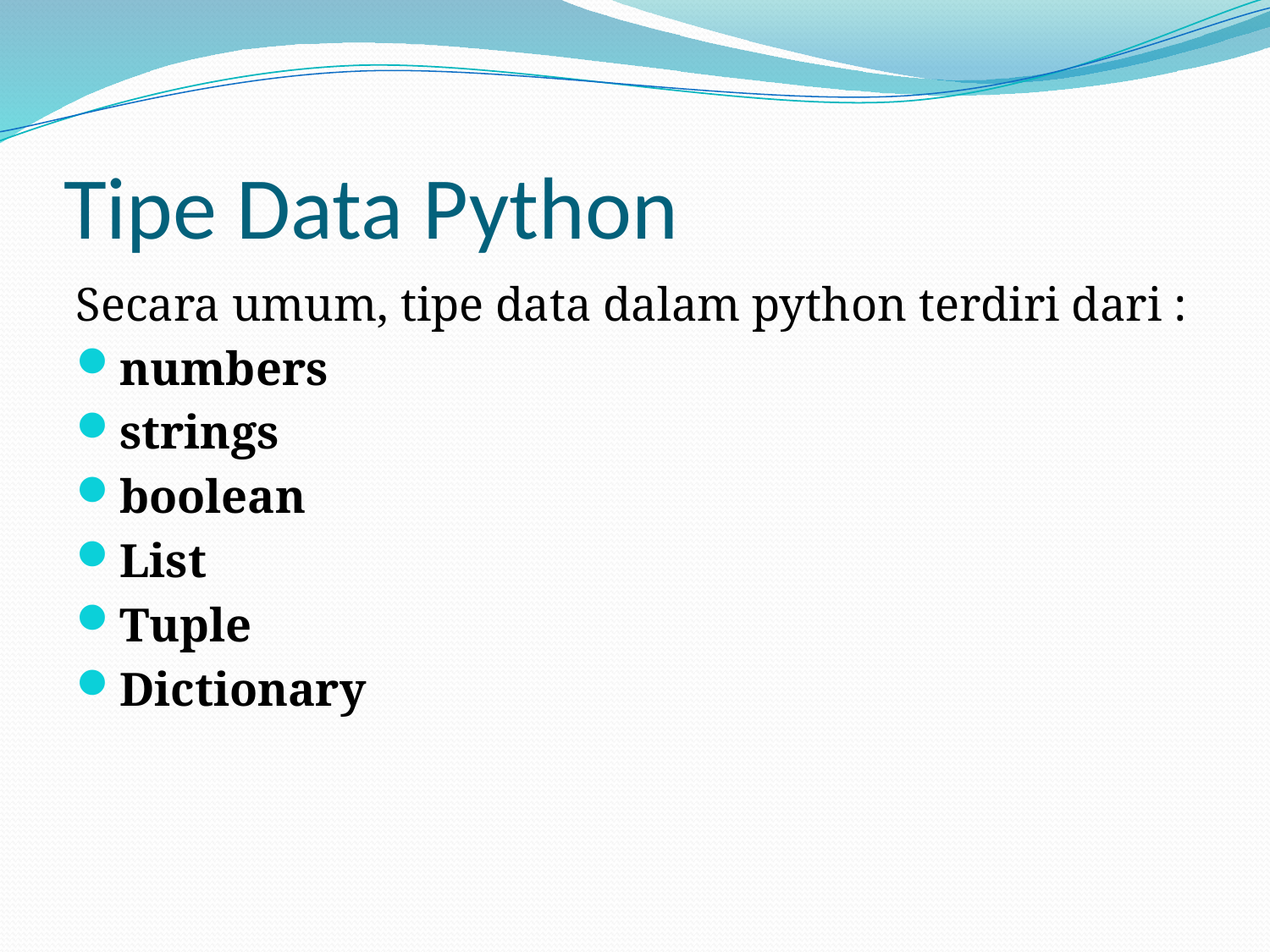

# Tipe Data Python
Secara umum, tipe data dalam python terdiri dari :
numbers
strings
boolean
List
Tuple
Dictionary